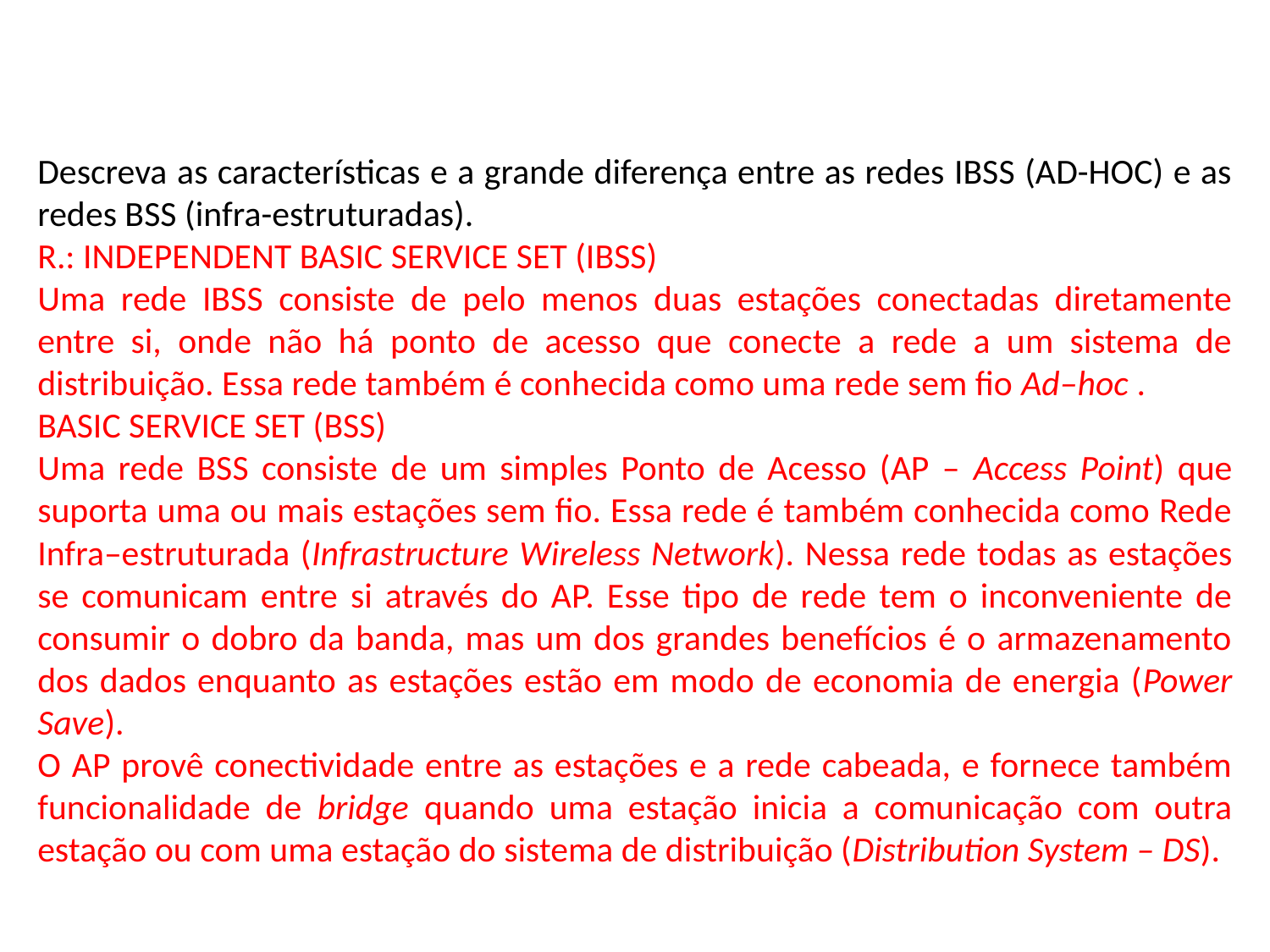

Descreva as características e a grande diferença entre as redes IBSS (AD-HOC) e as redes BSS (infra-estruturadas).
R.: INDEPENDENT BASIC SERVICE SET (IBSS)
Uma rede IBSS consiste de pelo menos duas estações conectadas diretamente entre si, onde não há ponto de acesso que conecte a rede a um sistema de distribuição. Essa rede também é conhecida como uma rede sem fio Ad–hoc .
BASIC SERVICE SET (BSS)
Uma rede BSS consiste de um simples Ponto de Acesso (AP – Access Point) que suporta uma ou mais estações sem fio. Essa rede é também conhecida como Rede Infra–estruturada (Infrastructure Wireless Network). Nessa rede todas as estações se comunicam entre si através do AP. Esse tipo de rede tem o inconveniente de consumir o dobro da banda, mas um dos grandes benefícios é o armazenamento dos dados enquanto as estações estão em modo de economia de energia (Power Save).
O AP provê conectividade entre as estações e a rede cabeada, e fornece também funcionalidade de bridge quando uma estação inicia a comunicação com outra estação ou com uma estação do sistema de distribuição (Distribution System – DS).